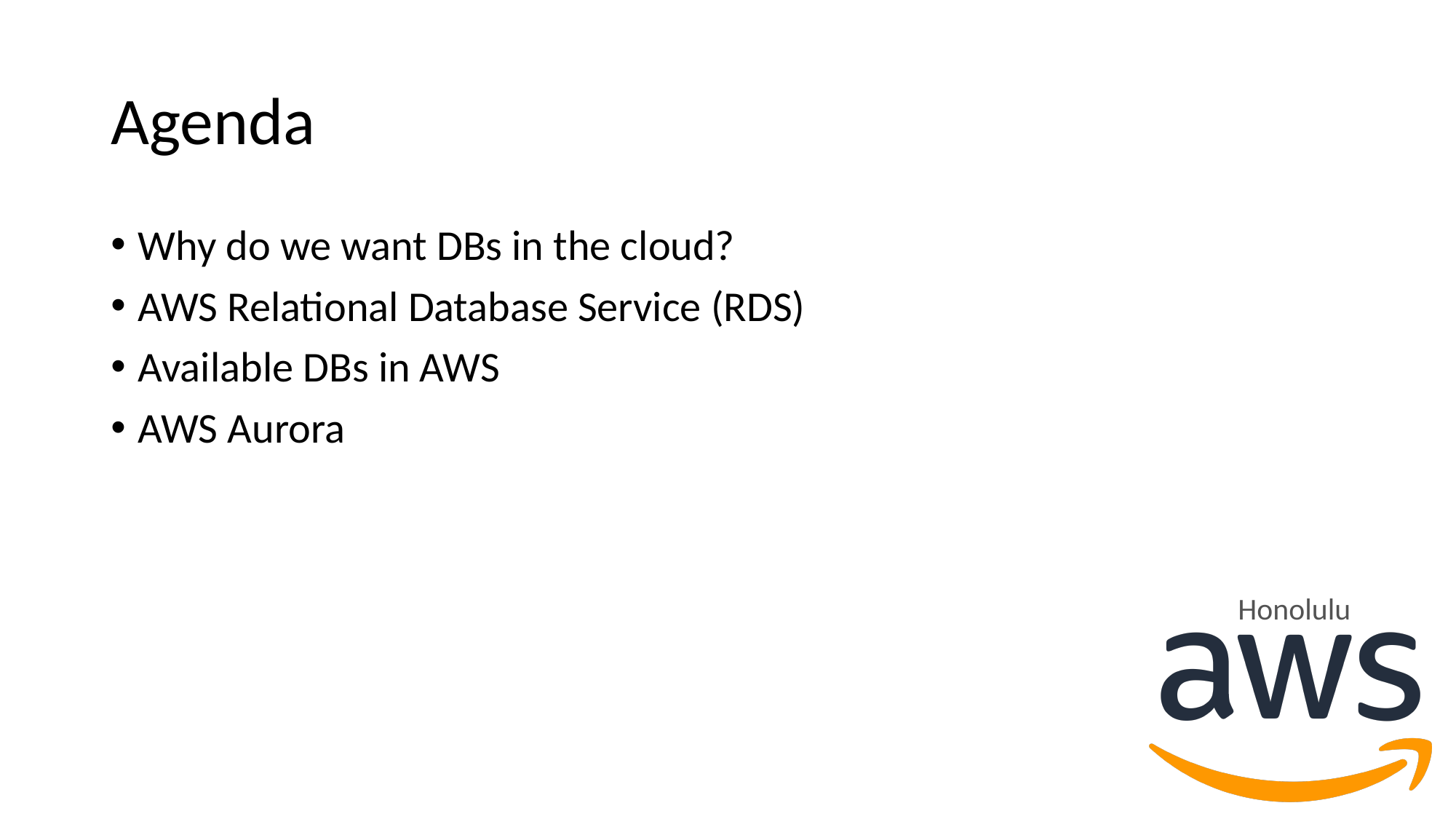

# Agenda
Why do we want DBs in the cloud?
AWS Relational Database Service (RDS)
Available DBs in AWS
AWS Aurora